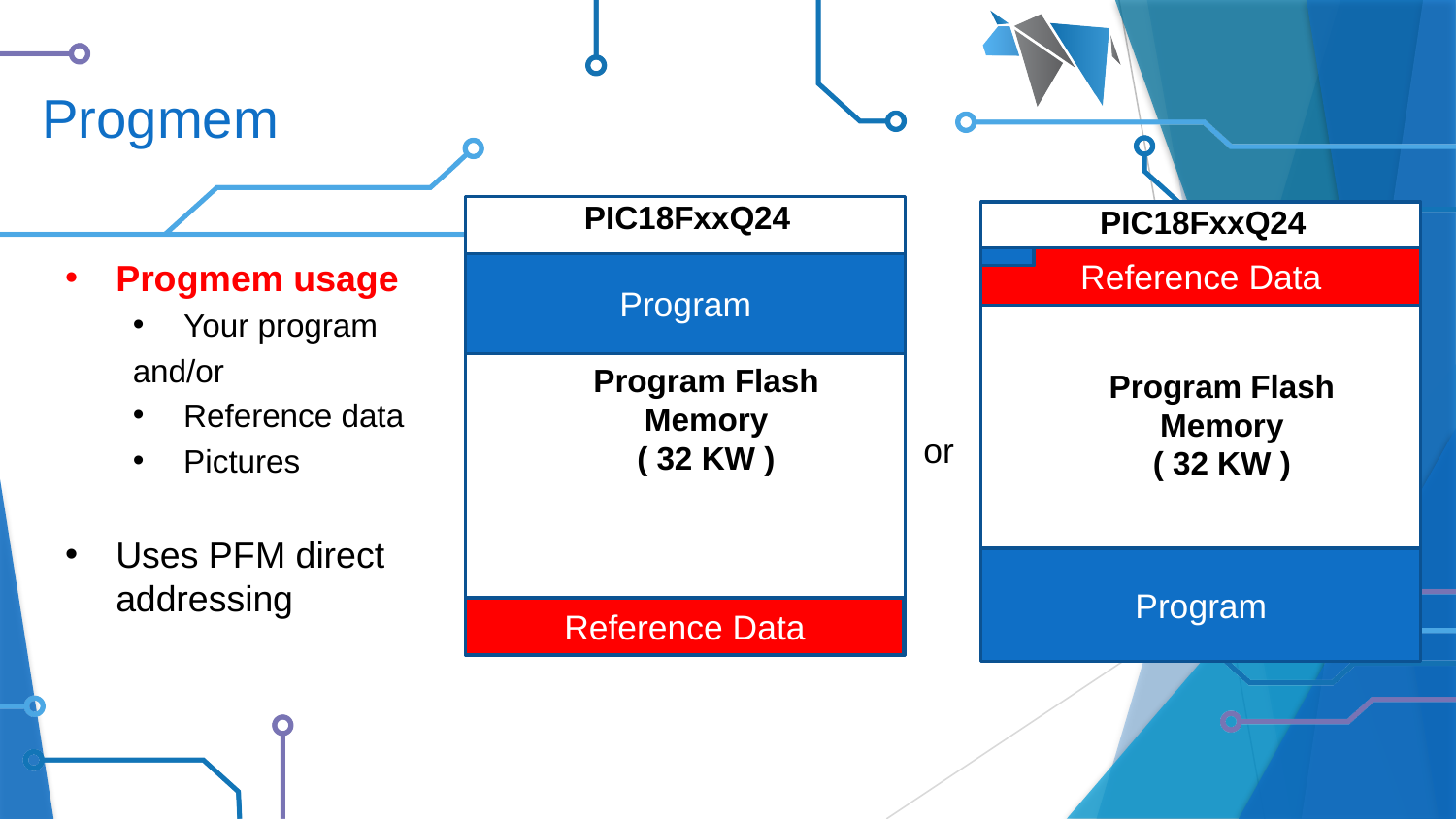

# Progmem

PIC18FxxQ24

Program
Program Flash Memory
( 32 KW )
Reference Data

PIC18FxxQ24

Reference Data

Program Flash Memory
( 32 KW )
Program
Progmem usage
Your program
and/or
Reference data
Pictures

Uses PFM direct addressing

or